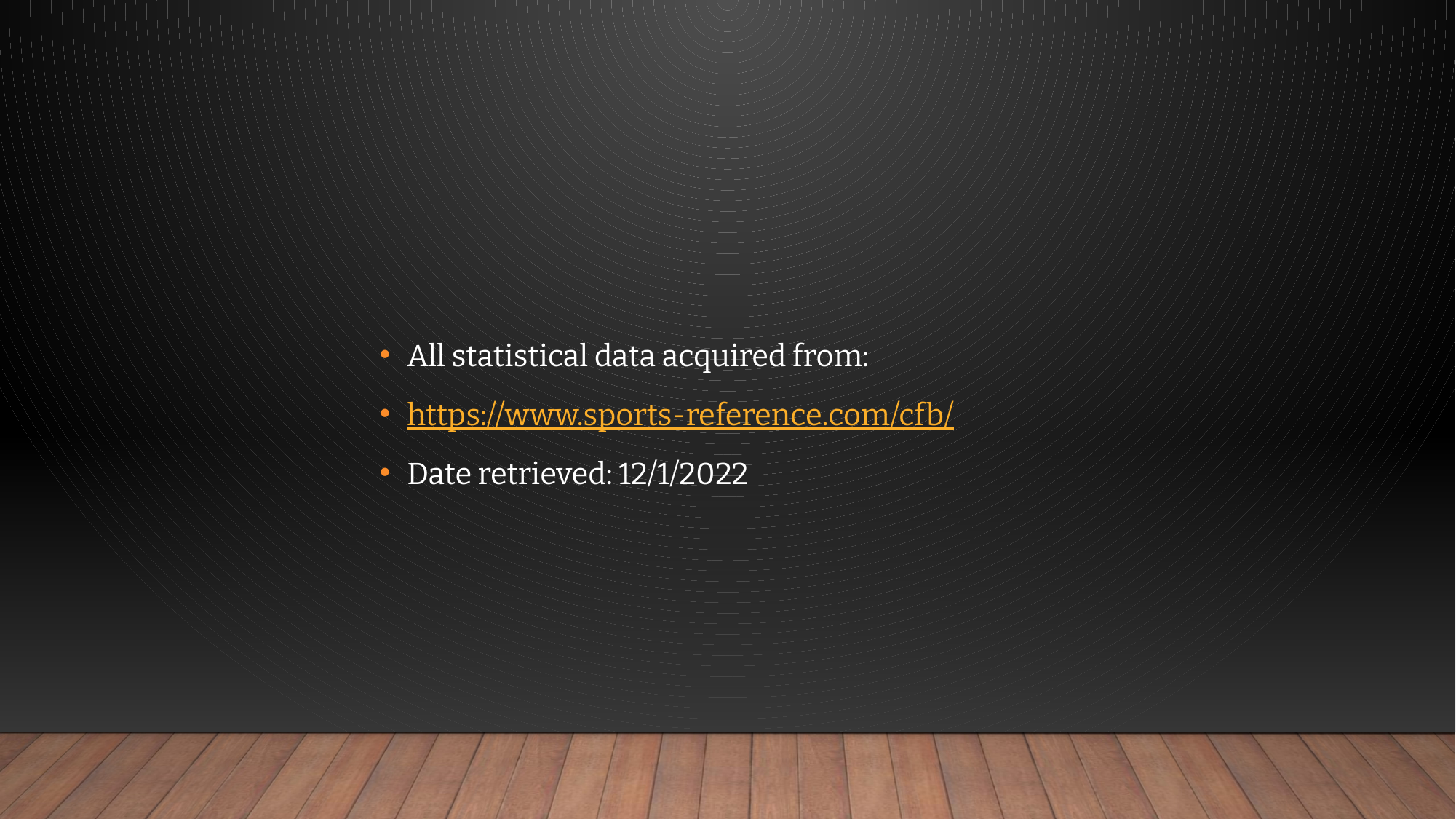

All statistical data acquired from:
https://www.sports-reference.com/cfb/
Date retrieved: 12/1/2022